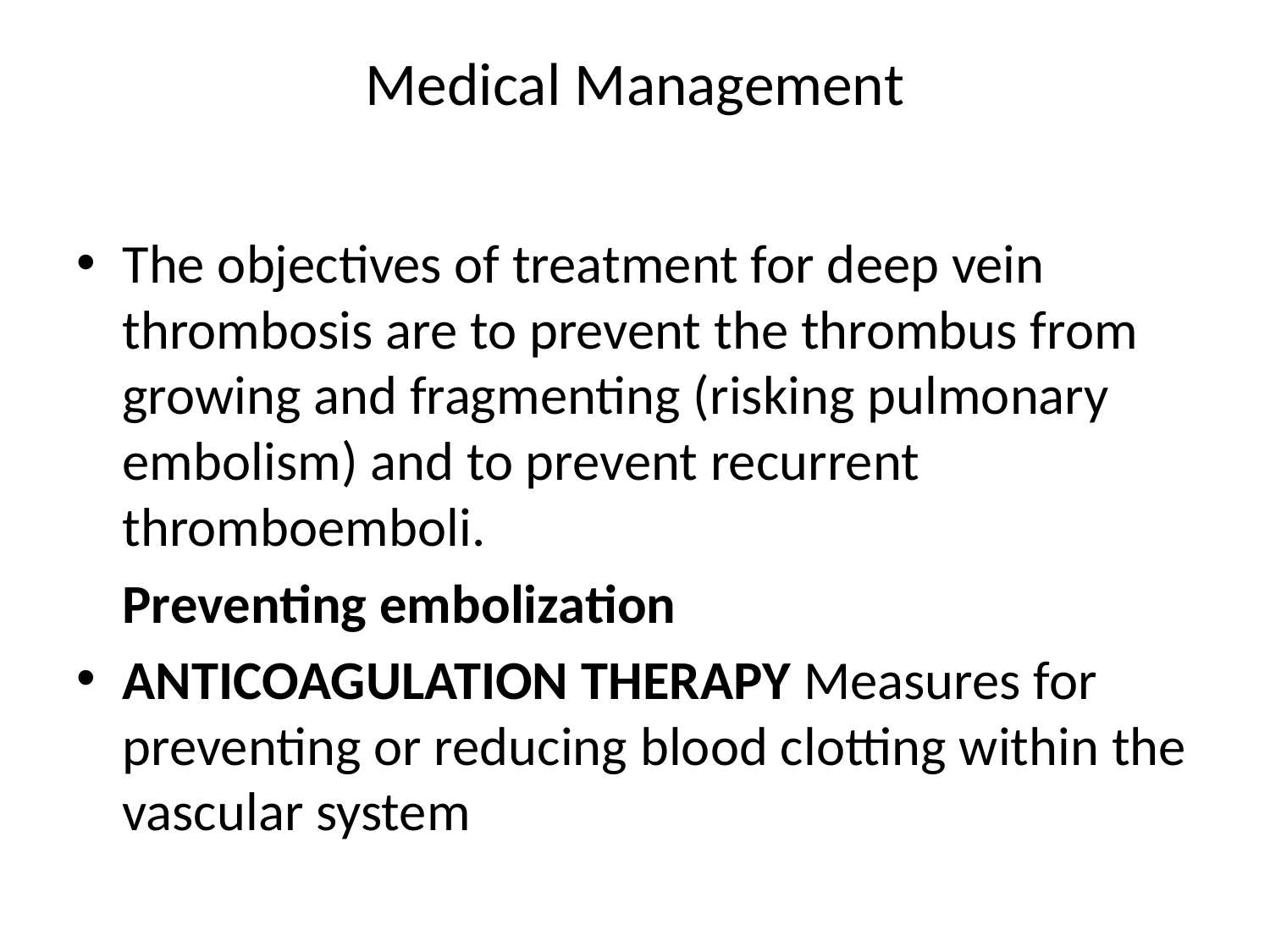

# Medical Management
The objectives of treatment for deep vein thrombosis are to prevent the thrombus from growing and fragmenting (risking pulmonary embolism) and to prevent recurrent thromboemboli.
		Preventing embolization
ANTICOAGULATION THERAPY Measures for preventing or reducing blood clotting within the vascular system